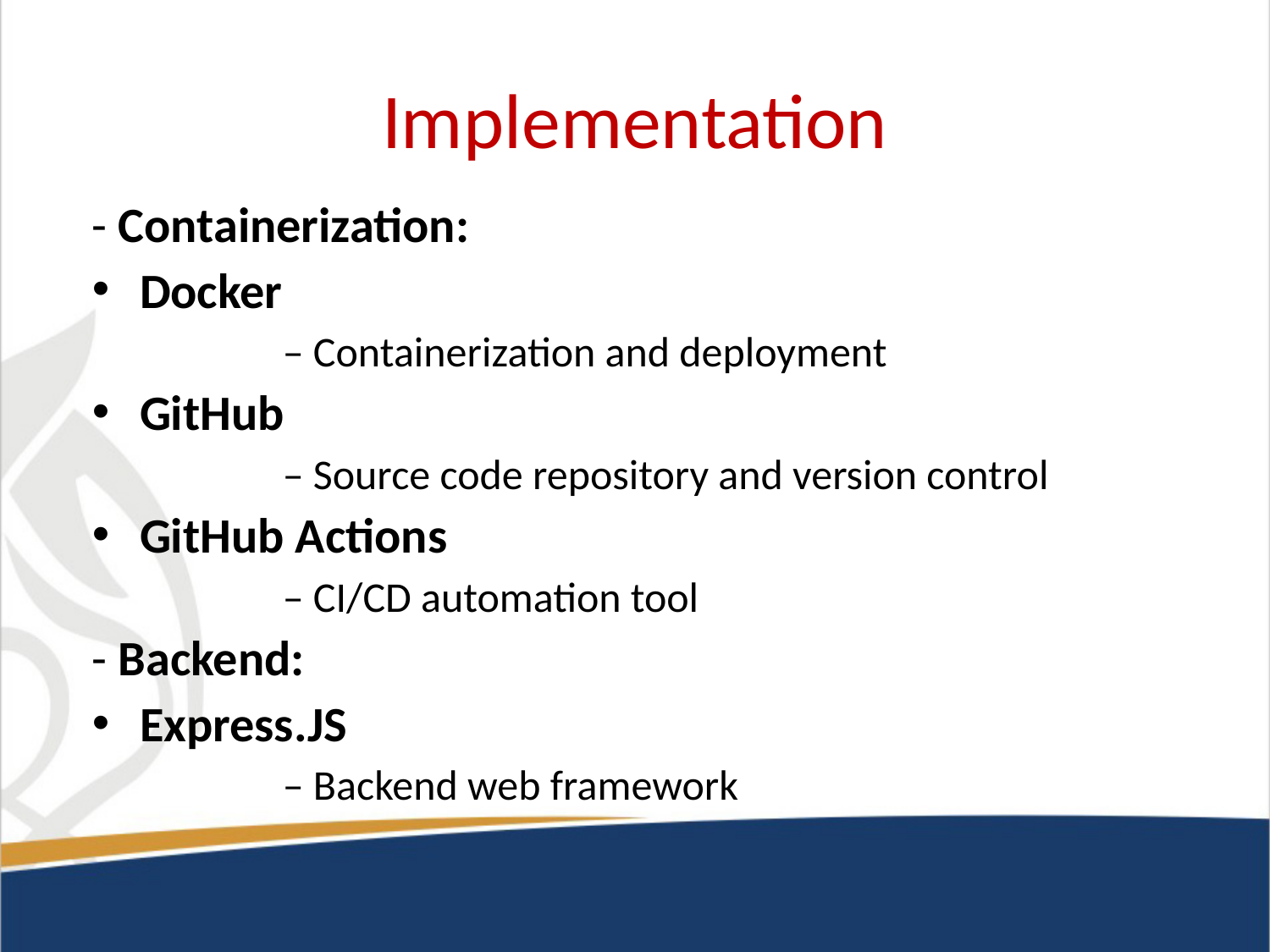

# Implementation
- Containerization:
Docker
	– Containerization and deployment
GitHub
	– Source code repository and version control
GitHub Actions
	– CI/CD automation tool
- Backend:
Express.JS
	– Backend web framework